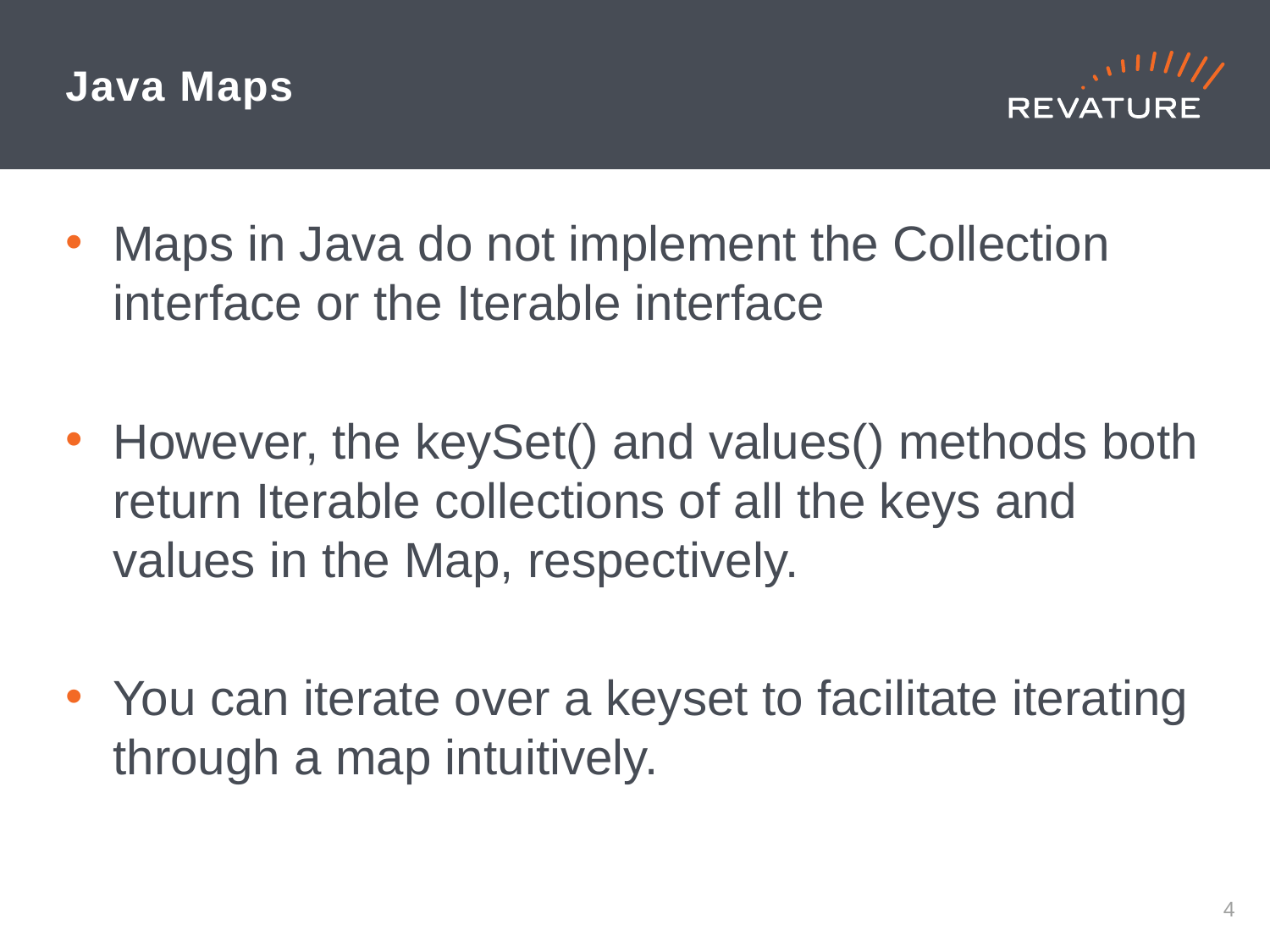

# Java Maps
Maps in Java do not implement the Collection interface or the Iterable interface

However, the keySet() and values() methods both return Iterable collections of all the keys and values in the Map, respectively.

You can iterate over a keyset to facilitate iterating through a map intuitively.
4